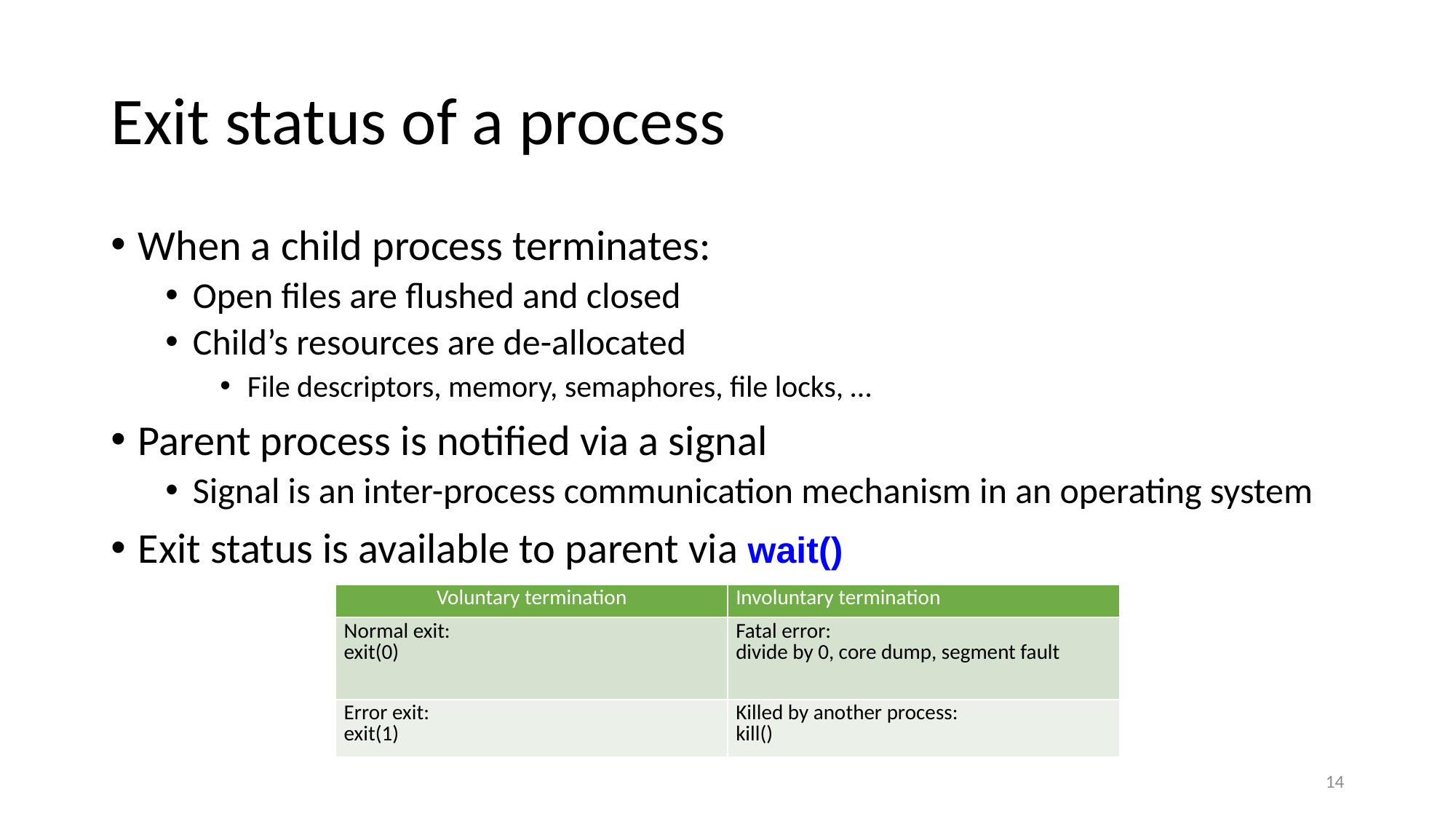

# Exit status of a process
When a child process terminates:
Open files are flushed and closed
Child’s resources are de-allocated
File descriptors, memory, semaphores, file locks, …
Parent process is notified via a signal
Signal is an inter-process communication mechanism in an operating system
Exit status is available to parent via wait()
| Voluntary termination | Involuntary termination |
| --- | --- |
| Normal exit: exit(0) | Fatal error: divide by 0, core dump, segment fault |
| Error exit: exit(1) | Killed by another process: kill() |
14